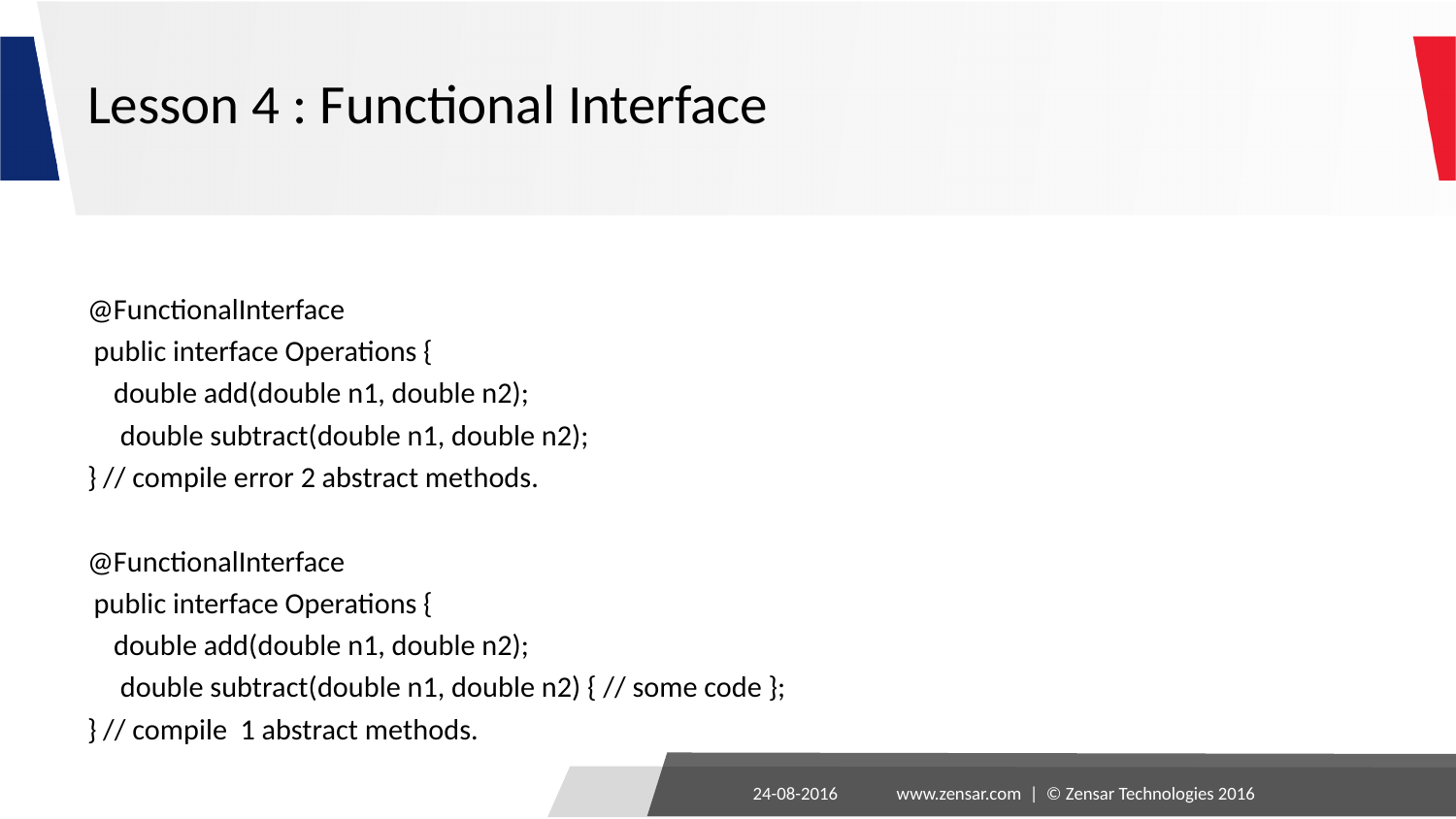

# Lesson 4 : Functional Interface

@FunctionalInterface
 public interface Operations {
    double add(double n1, double n2);
     double subtract(double n1, double n2);
} // compile error 2 abstract methods.

@FunctionalInterface
 public interface Operations {
    double add(double n1, double n2);
     double subtract(double n1, double n2) { // some code };
} // compile  1 abstract methods.

24-08-2016
www.zensar.com  |  © Zensar Technologies 2016